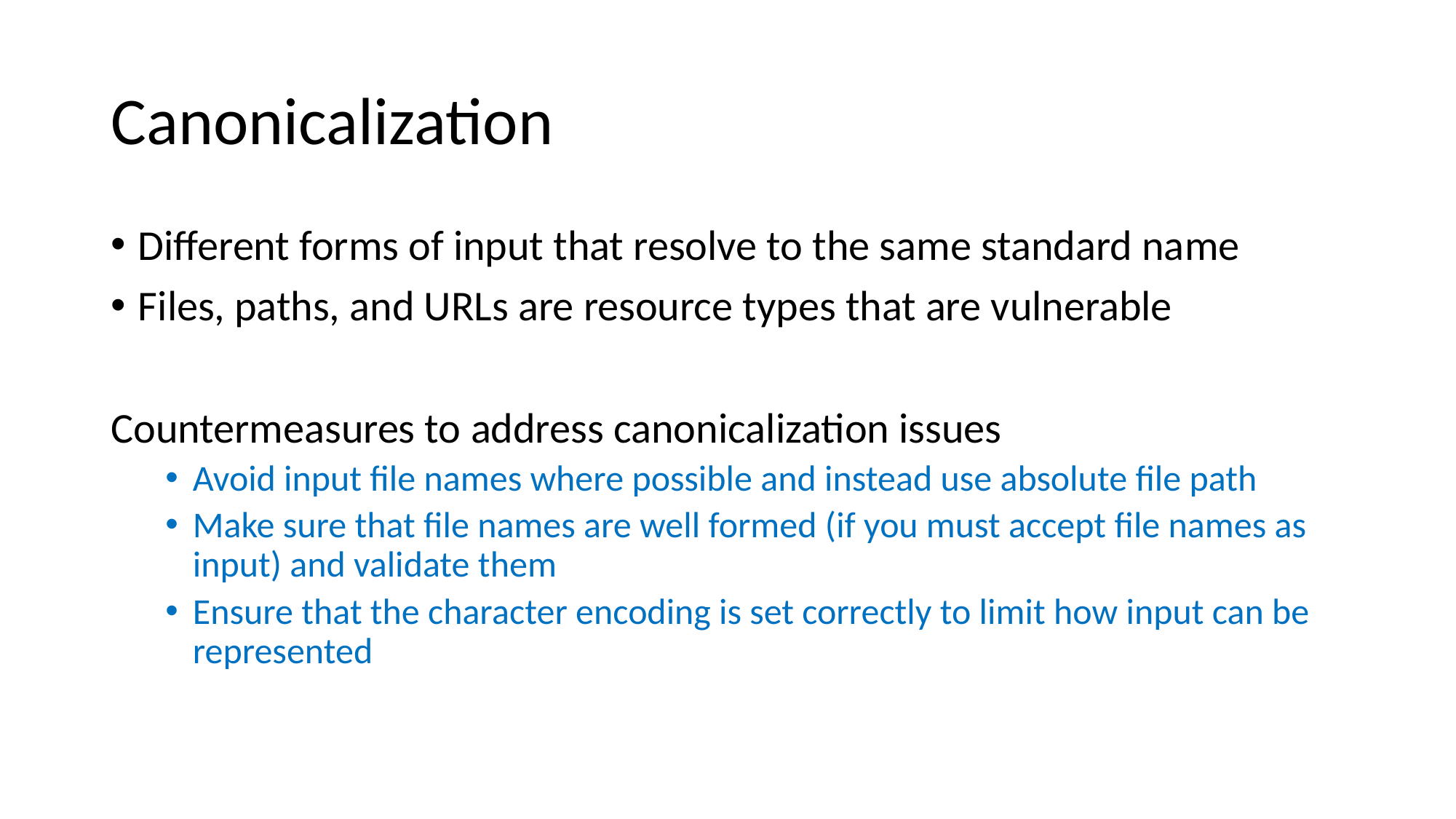

# Canonicalization
Different forms of input that resolve to the same standard name
Files, paths, and URLs are resource types that are vulnerable

Countermeasures to address canonicalization issues
Avoid input file names where possible and instead use absolute file path
Make sure that file names are well formed (if you must accept file names as input) and validate them
Ensure that the character encoding is set correctly to limit how input can be represented